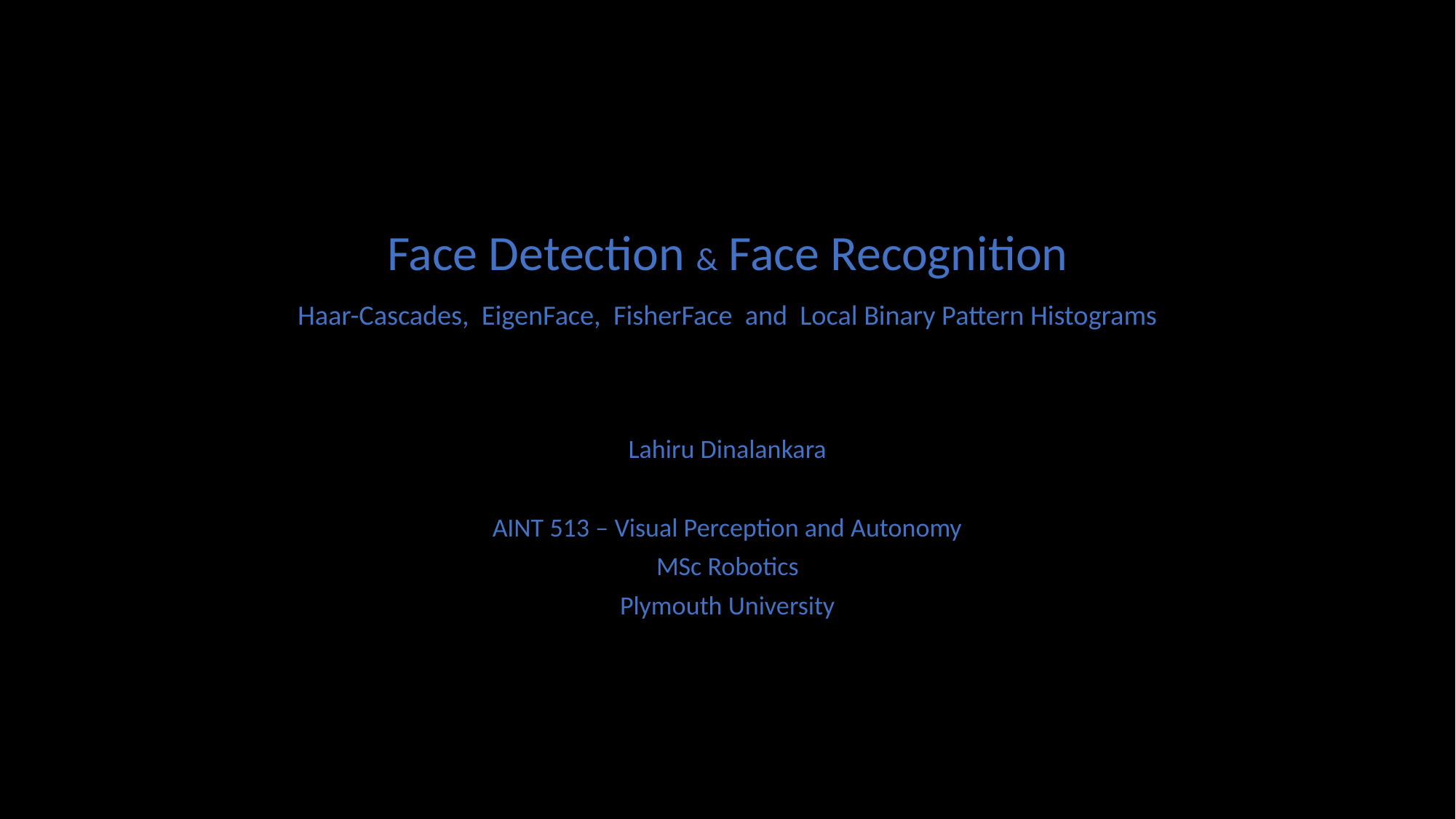

# Face Detection & Face Recognition Haar-Cascades,  EigenFace,  FisherFace  and  Local Binary Pattern Histograms
Lahiru Dinalankara

AINT 513 – Visual Perception and Autonomy
MSc Robotics
Plymouth University